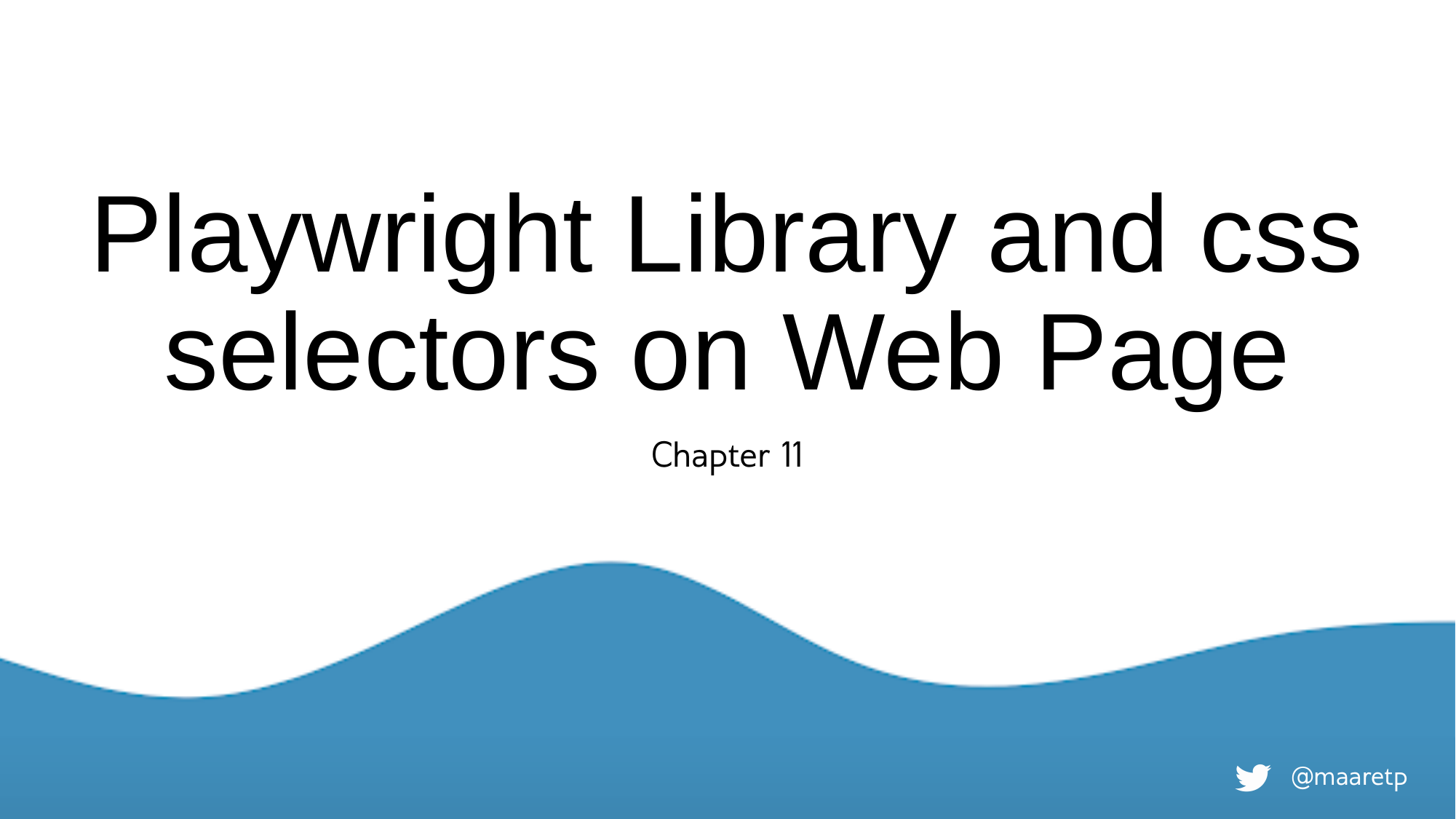

# Playwright Library and css selectors on Web Page
Chapter 11